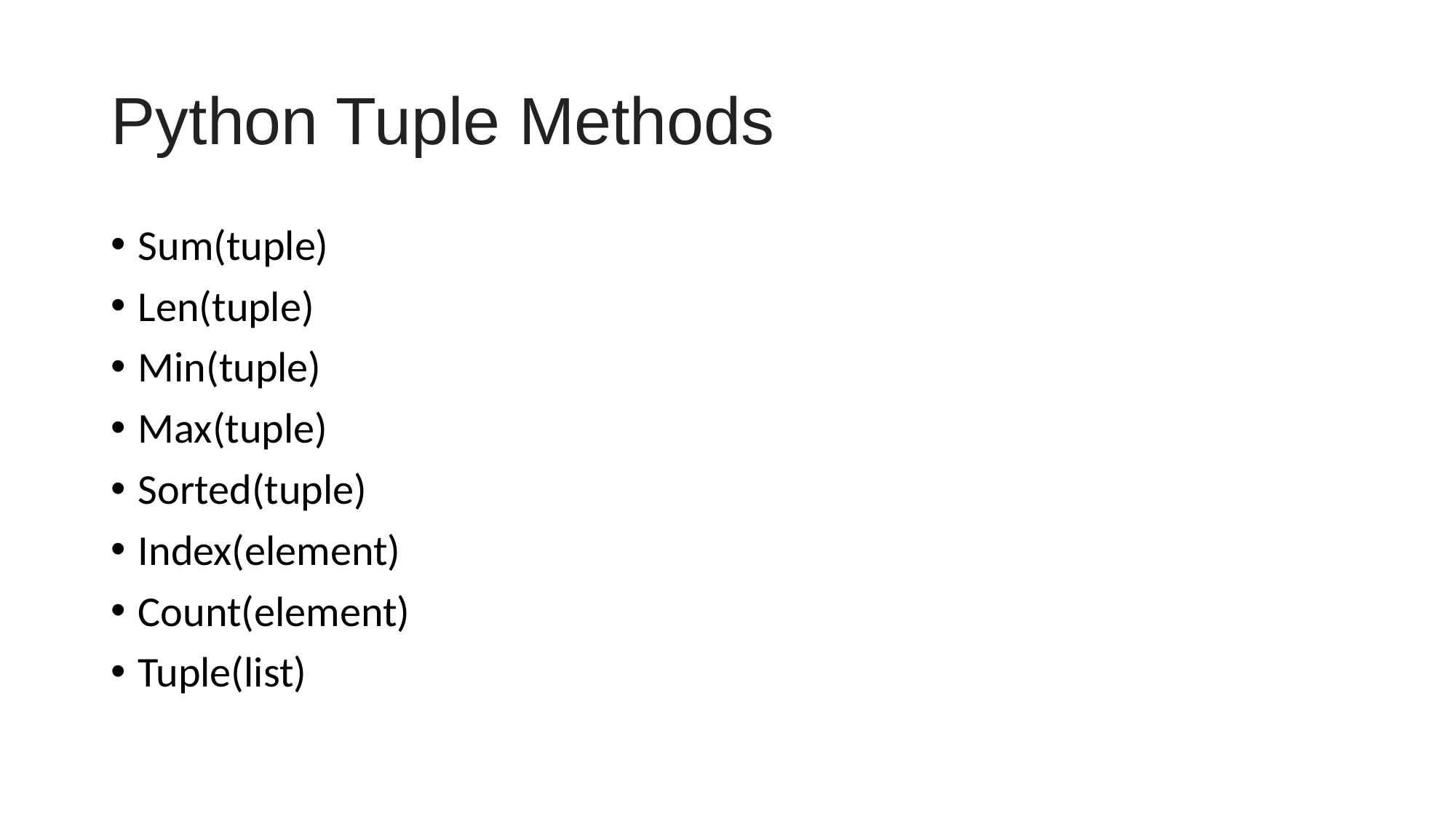

# Python Tuple Methods
Sum(tuple)
Len(tuple)
Min(tuple)
Max(tuple)
Sorted(tuple)
Index(element)
Count(element)
Tuple(list)